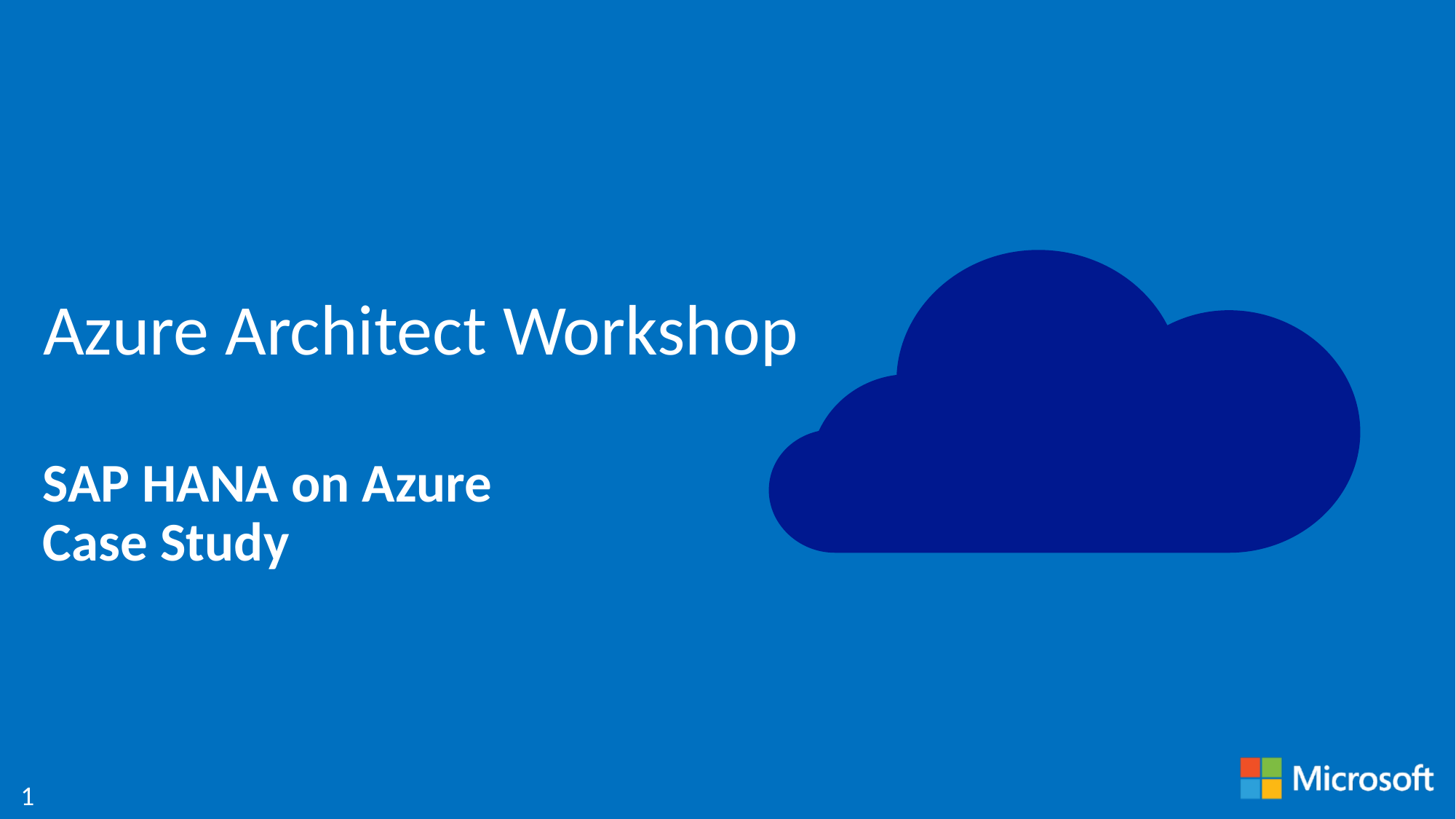

# Azure Architect Workshop

SAP HANA on Azure
Case Study